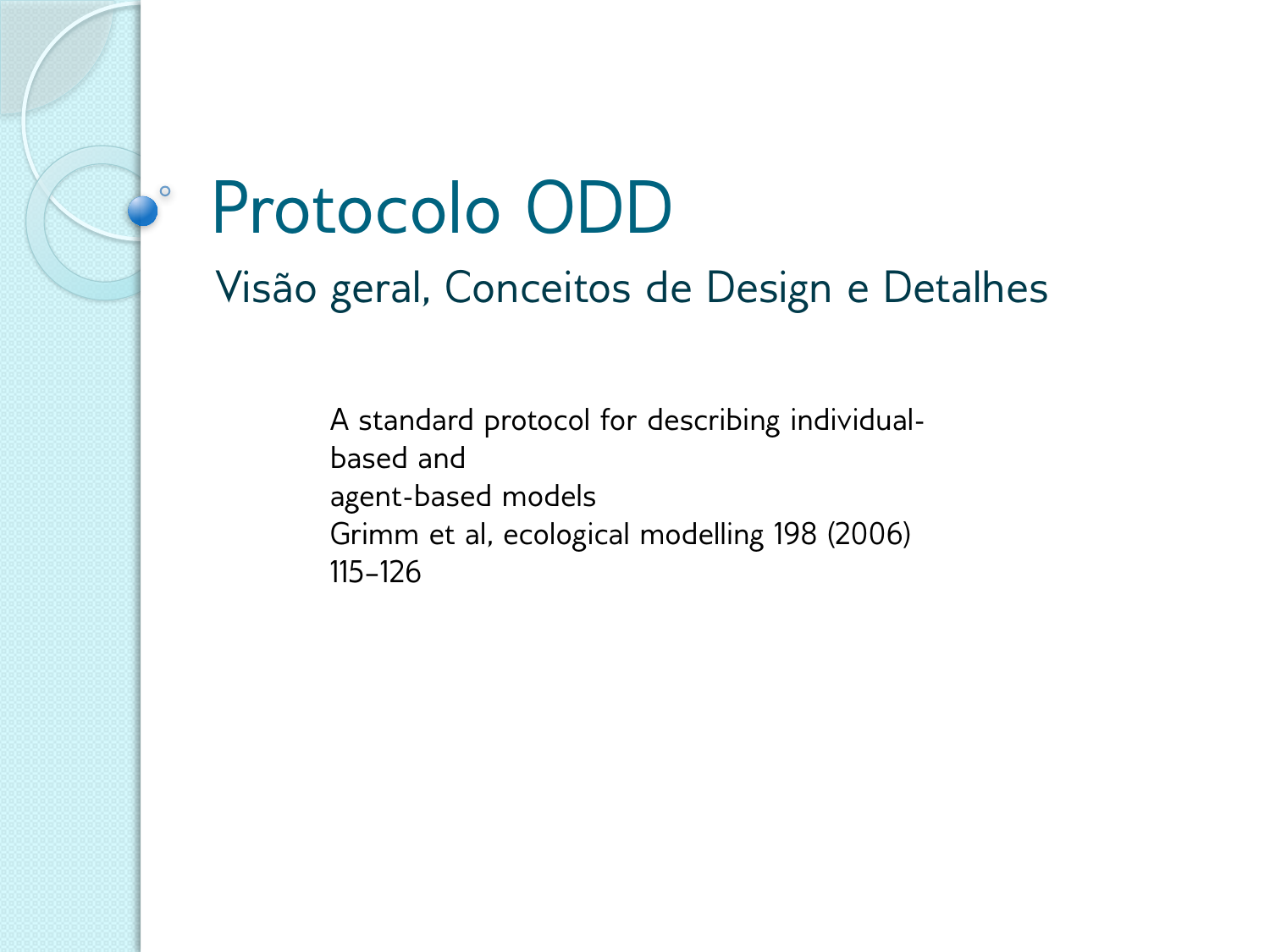

# Protocolo ODD
Visão geral, Conceitos de Design e Detalhes
A standard protocol for describing individual-based and
agent-based models
Grimm et al, ecological modelling 198 (2006) 115–126